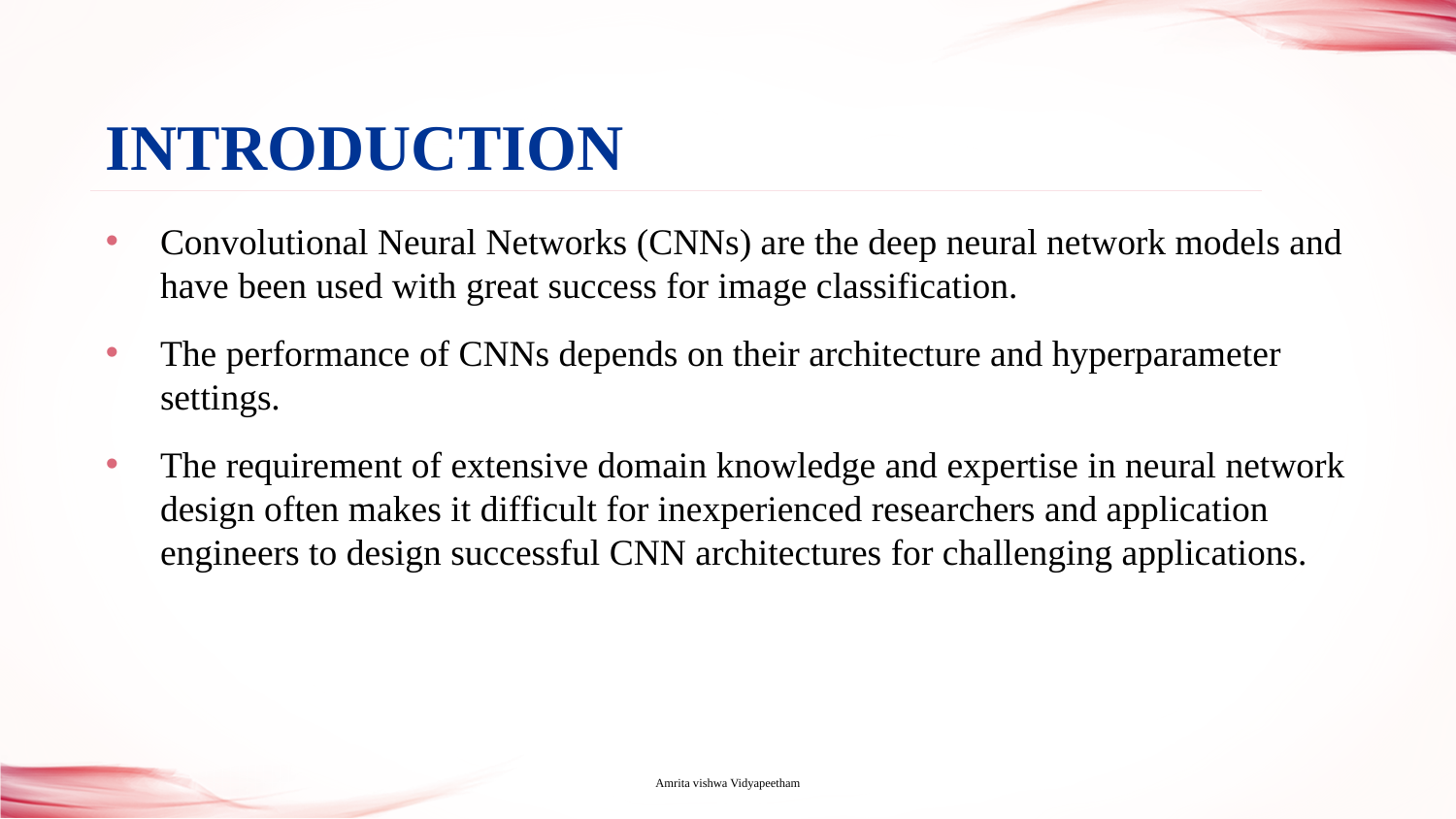

introduction
# Convolutional Neural Networks (CNNs) are the deep neural network models and have been used with great success for image classification.
The performance of CNNs depends on their architecture and hyperparameter settings.
The requirement of extensive domain knowledge and expertise in neural network design often makes it difficult for inexperienced researchers and application engineers to design successful CNN architectures for challenging applications.
3

Amrita vishwa Vidyapeetham